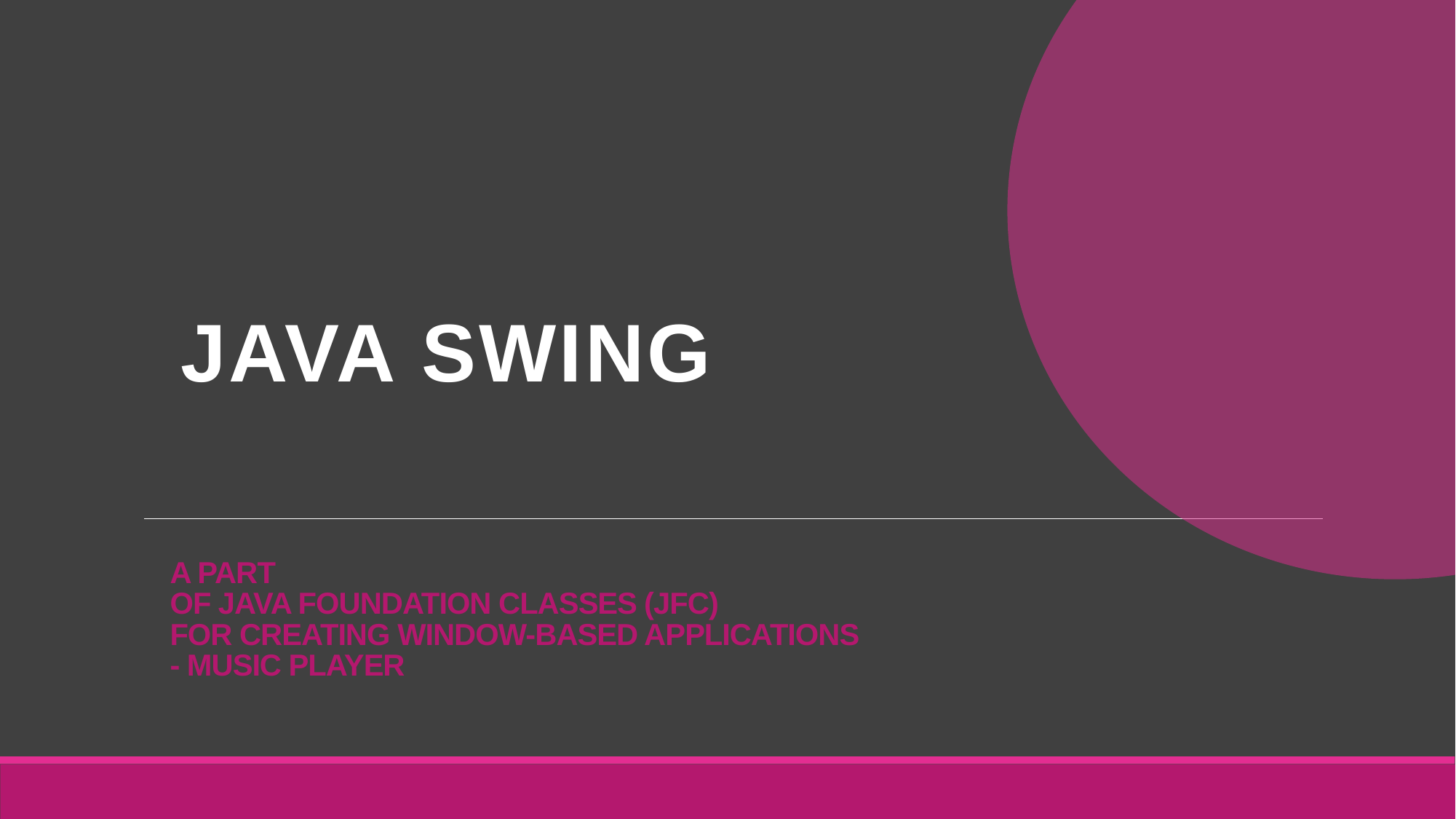

JAVA SWING
# A PART OF JAVA FOUNDATION CLASSES (JFC) FOR CREATING WINDOW-BASED APPLICATIONS - MUSIC PLAYER